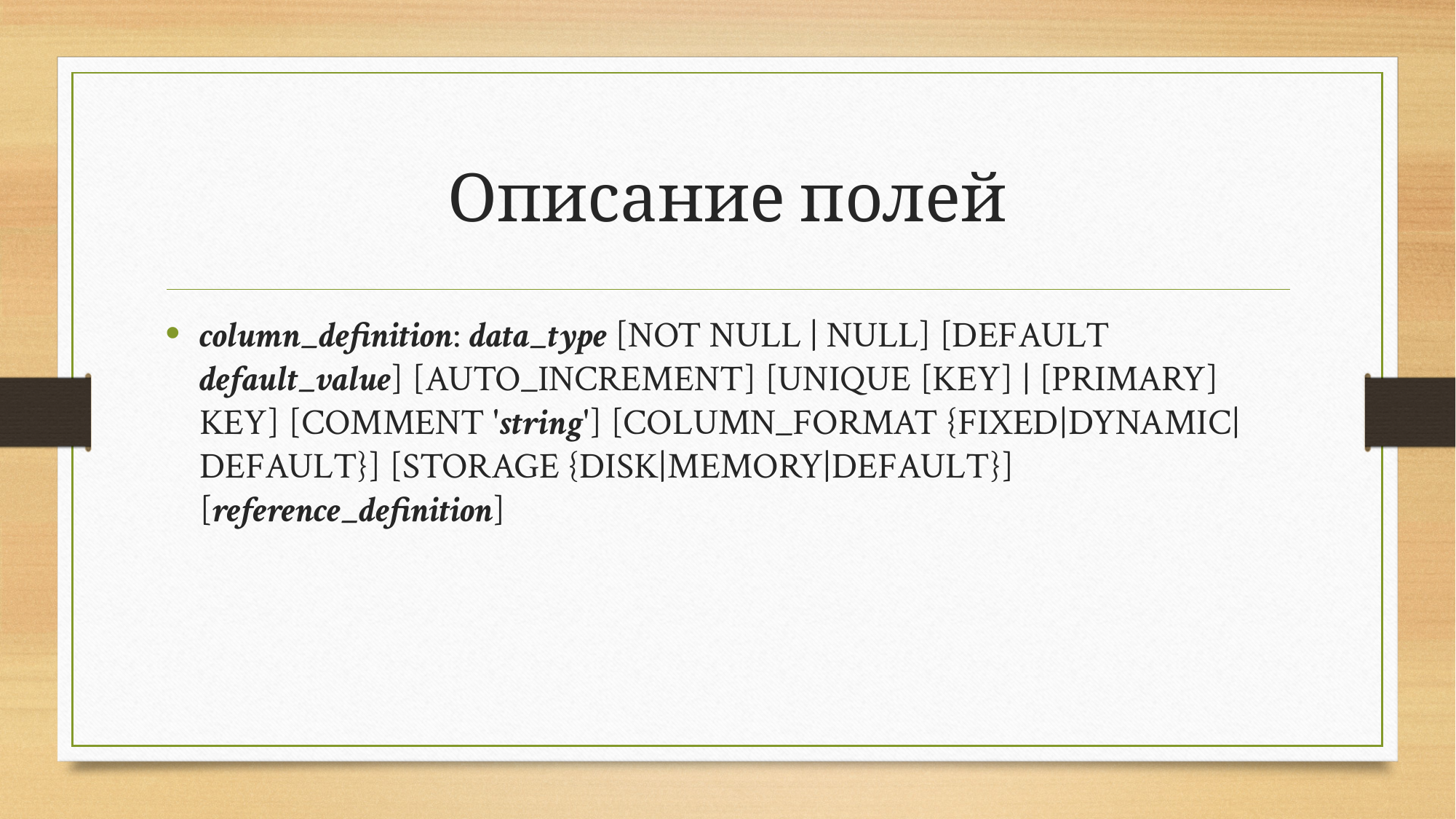

# Описание полей
column_definition: data_type [NOT NULL | NULL] [DEFAULT default_value] [AUTO_INCREMENT] [UNIQUE [KEY] | [PRIMARY] KEY] [COMMENT 'string'] [COLUMN_FORMAT {FIXED|DYNAMIC|DEFAULT}] [STORAGE {DISK|MEMORY|DEFAULT}] [reference_definition]